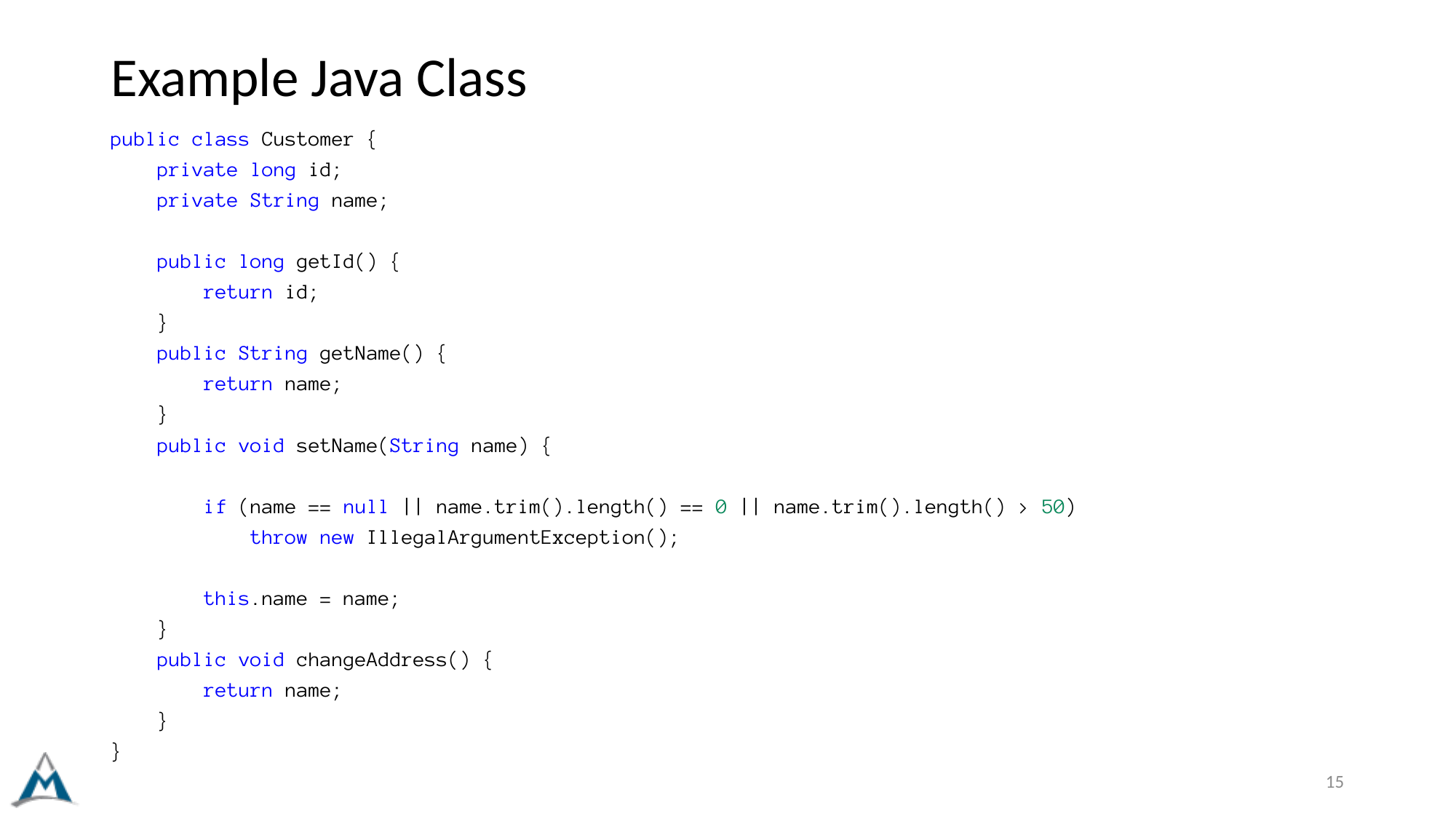

# Example Java Class
public class Customer {
    private long id;
    private String name;

    public long getId() {
        return id;
    }
    public String getName() {
        return name;
    }
    public void setName(String name) {
        if (name == null || name.trim().length() == 0 || name.trim().length() > 50)
            throw new IllegalArgumentException();
        this.name = name;
    }
    public void changeAddress() {
        return name;
    }
}

15